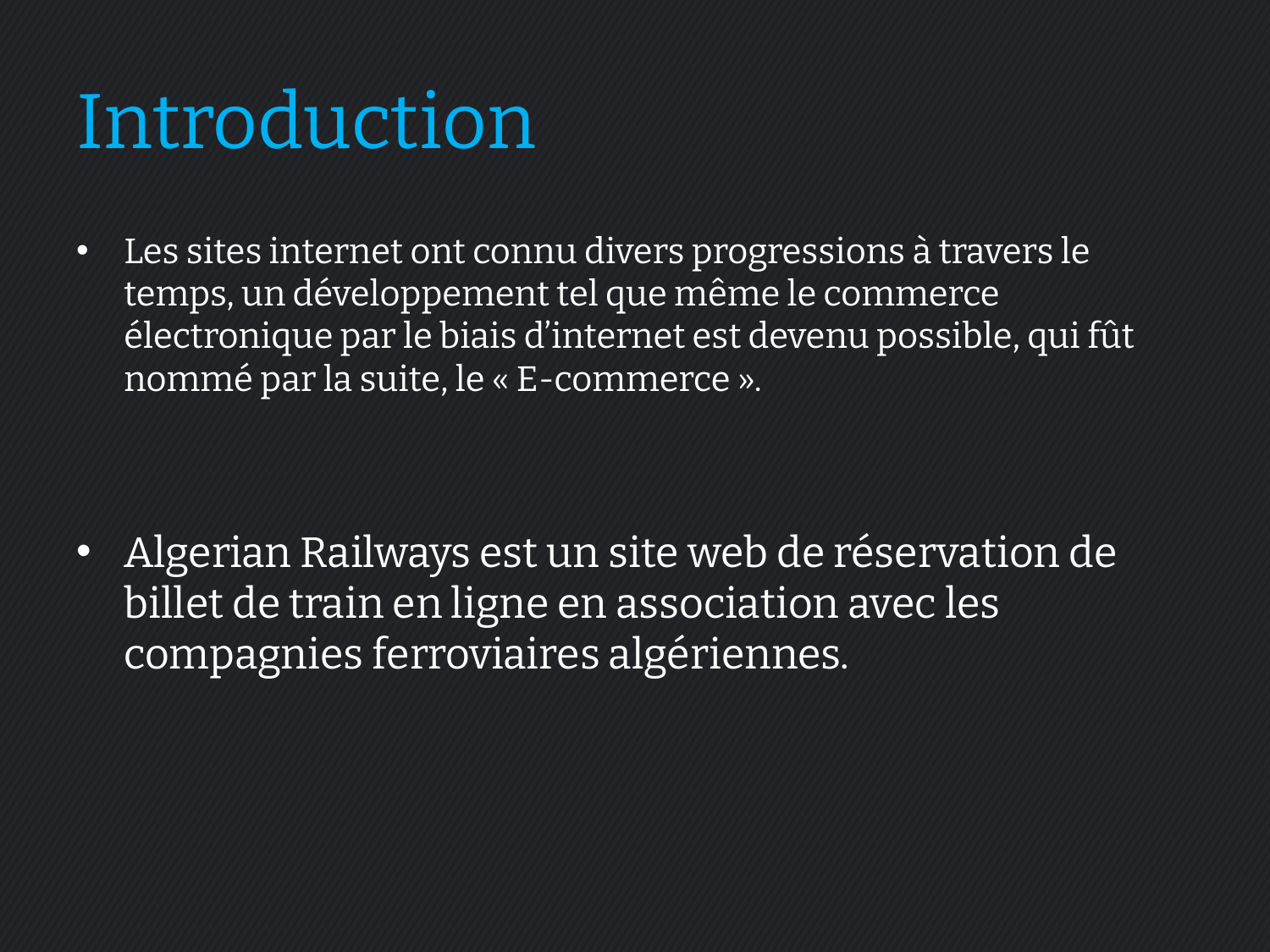

# Introduction
Les sites internet ont connu divers progressions à travers le temps, un développement tel que même le commerce électronique par le biais d’internet est devenu possible, qui fût nommé par la suite, le « E-commerce ».

Algerian Railways est un site web de réservation de billet de train en ligne en association avec les compagnies ferroviaires algériennes.